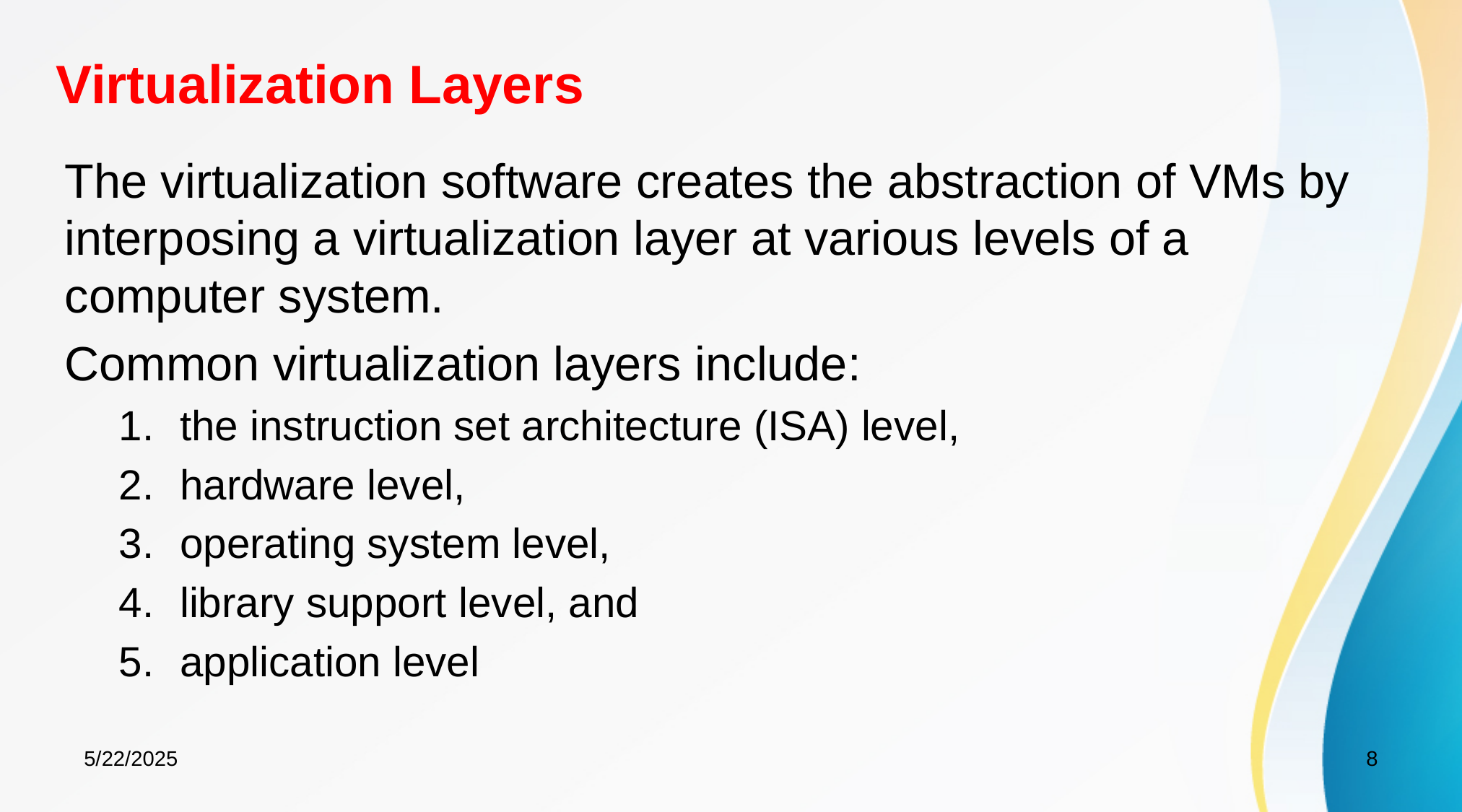

# Virtualization Layers
The virtualization software creates the abstraction of VMs by interposing a virtualization layer at various levels of a computer system.
Common virtualization layers include:
the instruction set architecture (ISA) level,
hardware level,
operating system level,
library support level, and
application level
5/22/2025
8